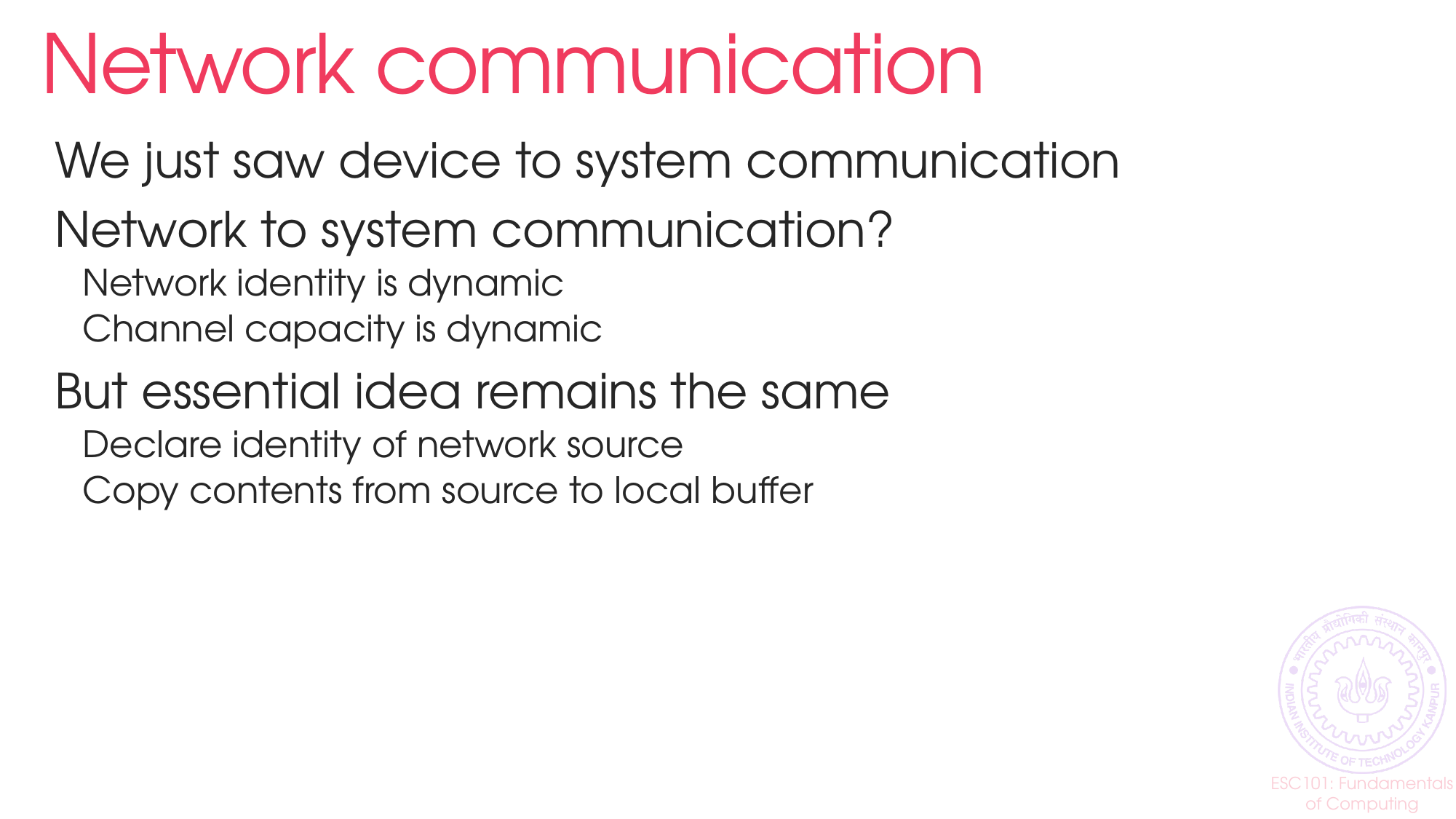

# Network communication
We just saw device to system communication
Network to system communication?
Network identity is dynamic
Channel capacity is dynamic
But essential idea remains the same
Declare identity of network source
Copy contents from source to local buffer